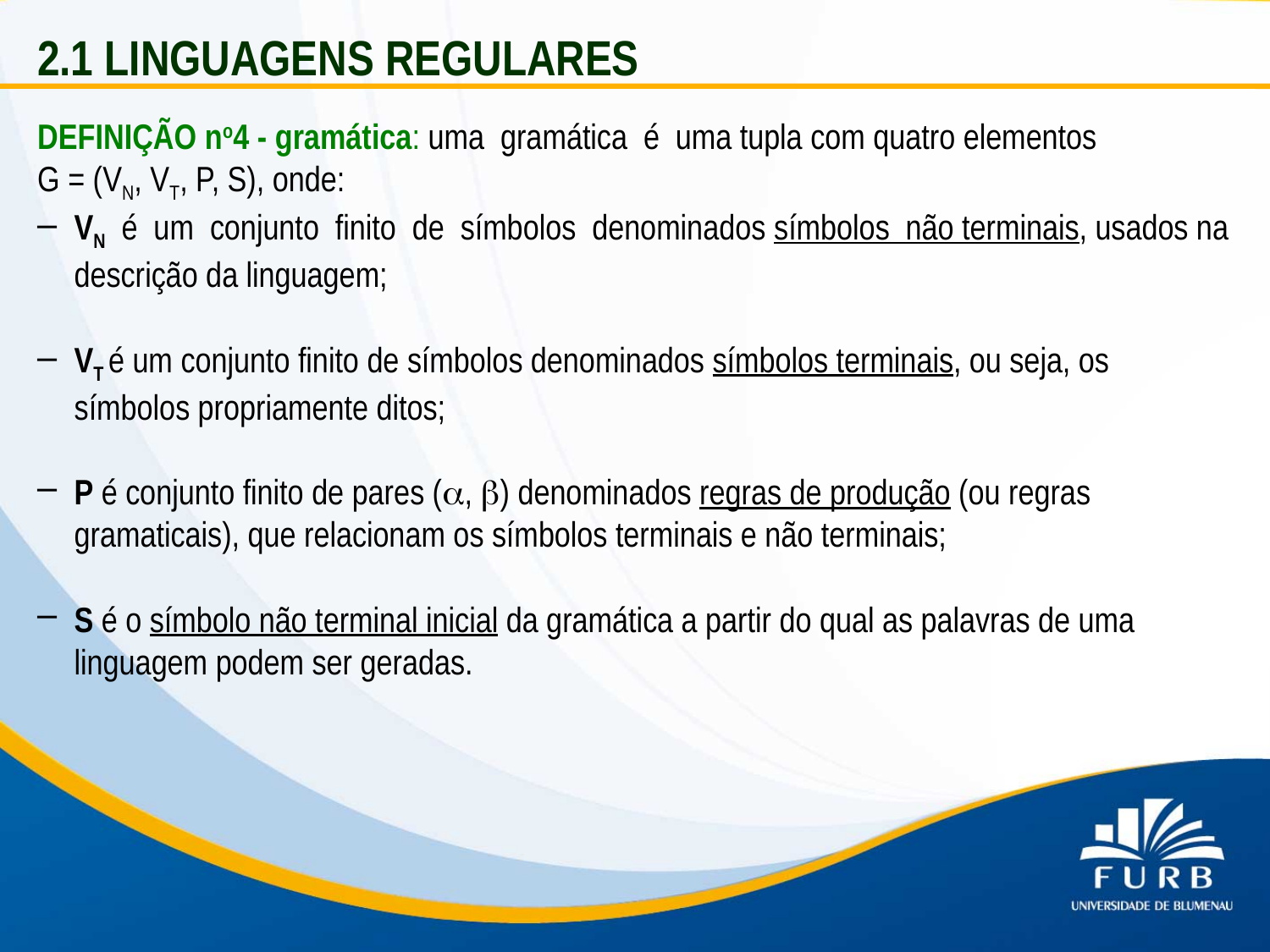

2.1 LINGUAGENS REGULARES

DEFINIÇÃO no4 - gramática: uma  gramática  é  uma tupla com quatro elementos
G = (VN, VT, P, S), onde:
VN  é  um  conjunto  finito  de  símbolos  denominados símbolos  não terminais, usados na descrição da linguagem;

VT é um conjunto finito de símbolos denominados símbolos terminais, ou seja, os símbolos propriamente ditos;

P é conjunto finito de pares (α, β) denominados regras de produção (ou regras gramaticais), que relacionam os símbolos terminais e não terminais;

S é o símbolo não terminal inicial da gramática a partir do qual as palavras de uma linguagem podem ser geradas.